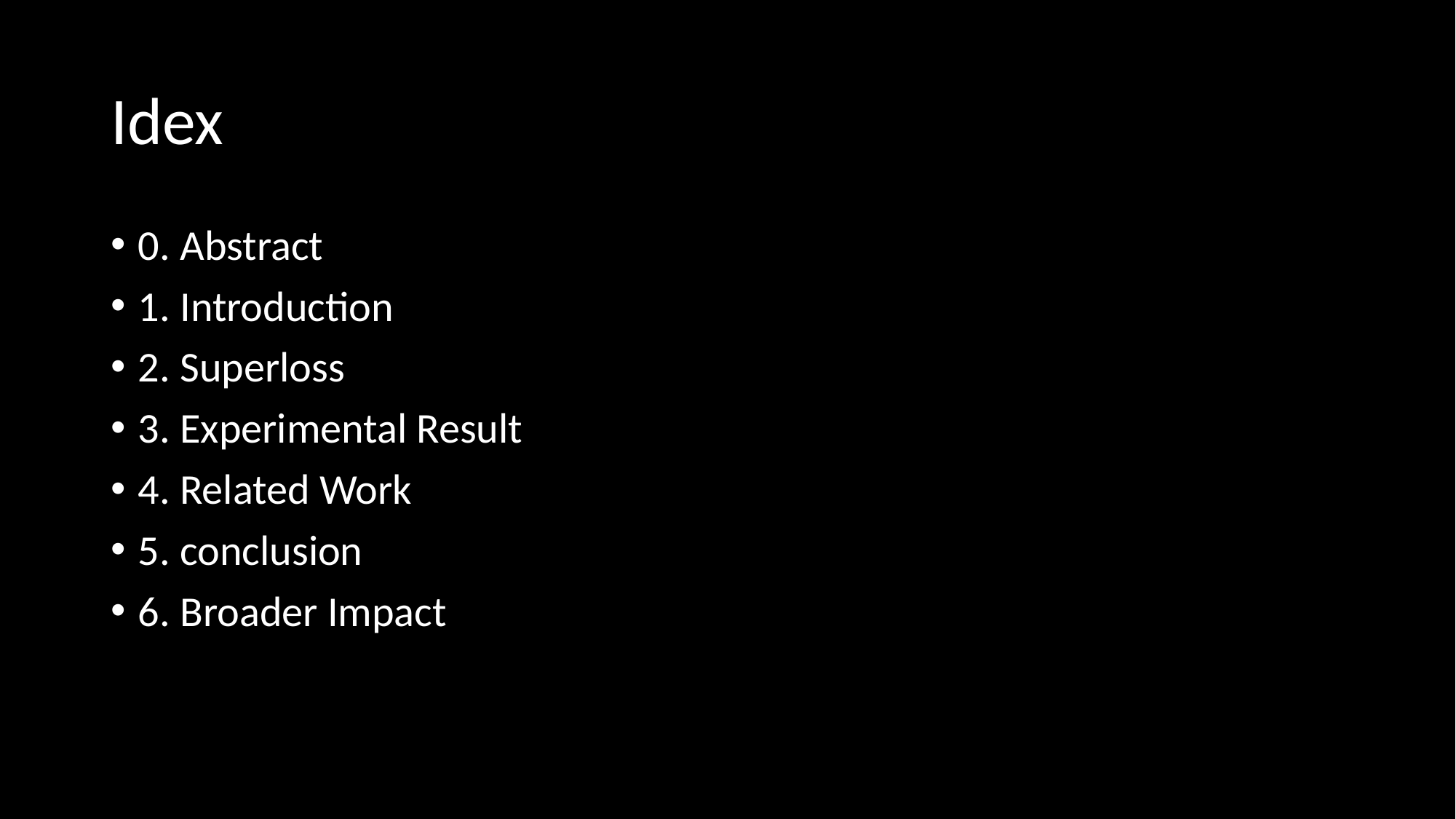

# Idex
0. Abstract
1. Introduction
2. Superloss
3. Experimental Result
4. Related Work
5. conclusion
6. Broader Impact